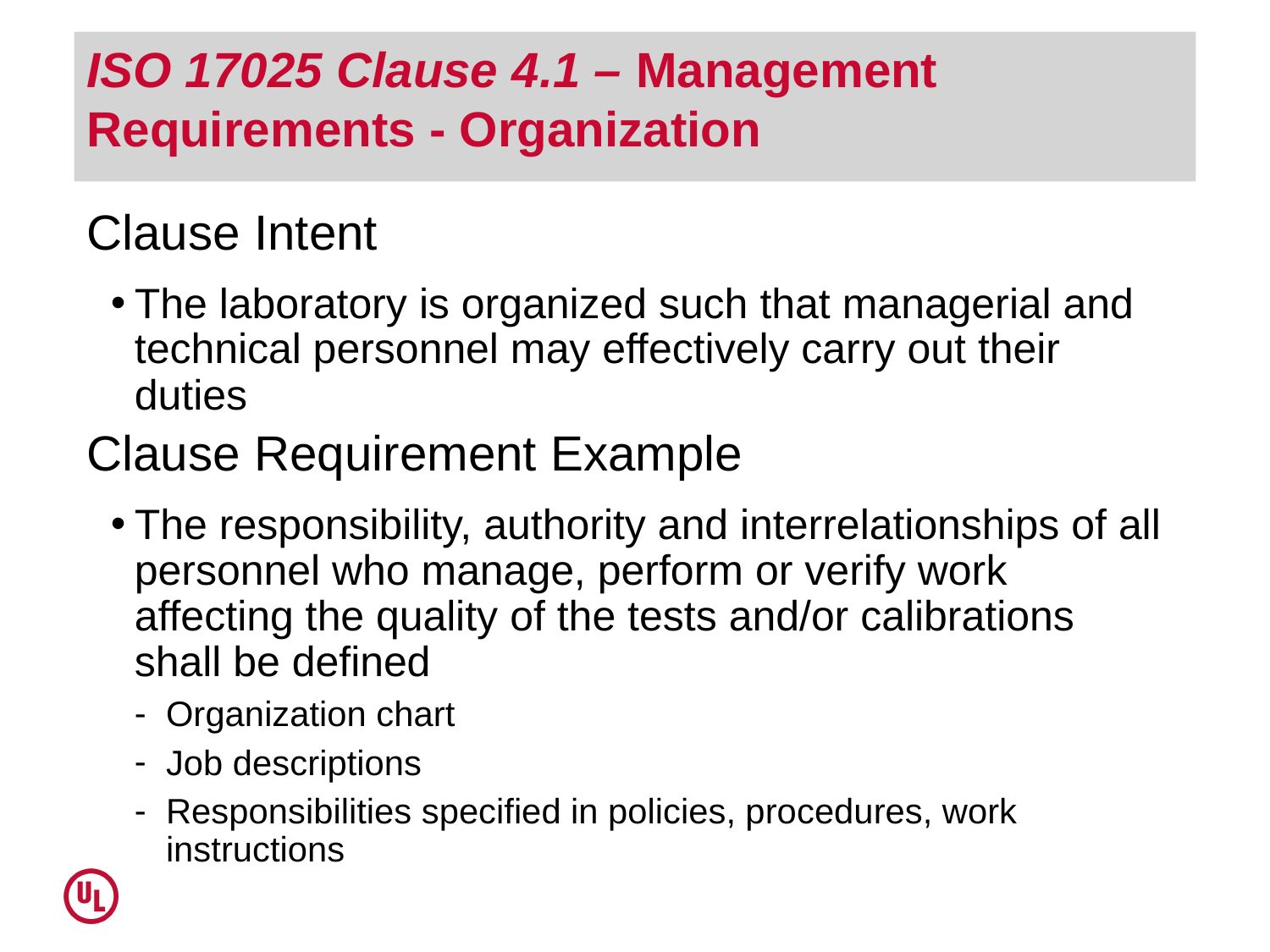

# ISO 17025 Clause 4.1 – Management Requirements - Organization
Clause Intent
The laboratory is organized such that managerial and technical personnel may effectively carry out their duties
Clause Requirement Example
The responsibility, authority and interrelationships of all personnel who manage, perform or verify work affecting the quality of the tests and/or calibrations shall be defined
Organization chart
Job descriptions
Responsibilities specified in policies, procedures, work instructions